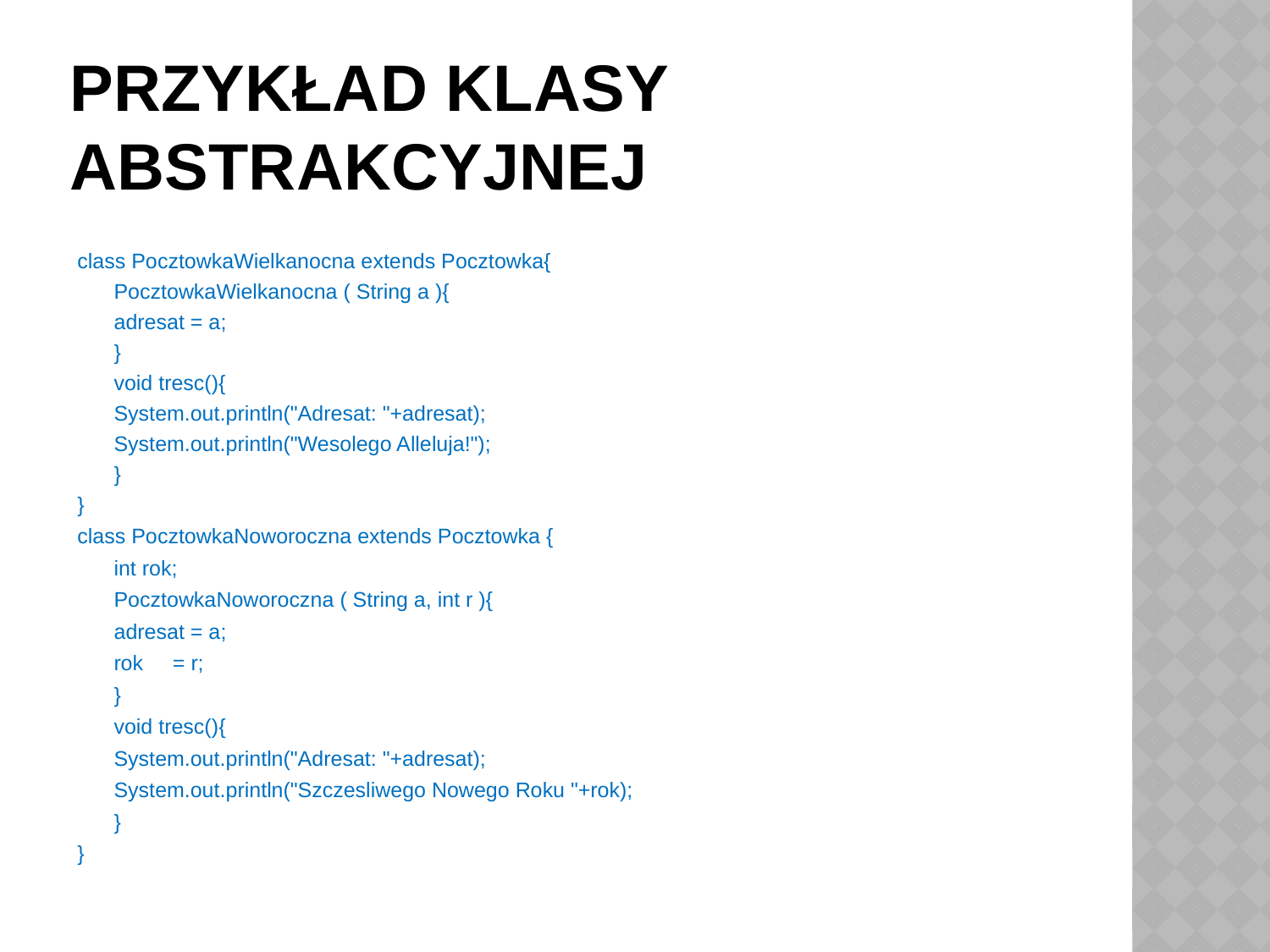

# Przykład klasy abstrakcyjnej
class PocztowkaWielkanocna extends Pocztowka{
	PocztowkaWielkanocna ( String a ){
		adresat = a;
	}
	void tresc(){
		System.out.println("Adresat: "+adresat);
		System.out.println("Wesolego Alleluja!");
	}
}
class PocztowkaNoworoczna extends Pocztowka {
	int rok;
	PocztowkaNoworoczna ( String a, int r ){
		adresat = a;
		rok     = r;
	}
	void tresc(){
		System.out.println("Adresat: "+adresat);
		System.out.println("Szczesliwego Nowego Roku "+rok);
	}
}